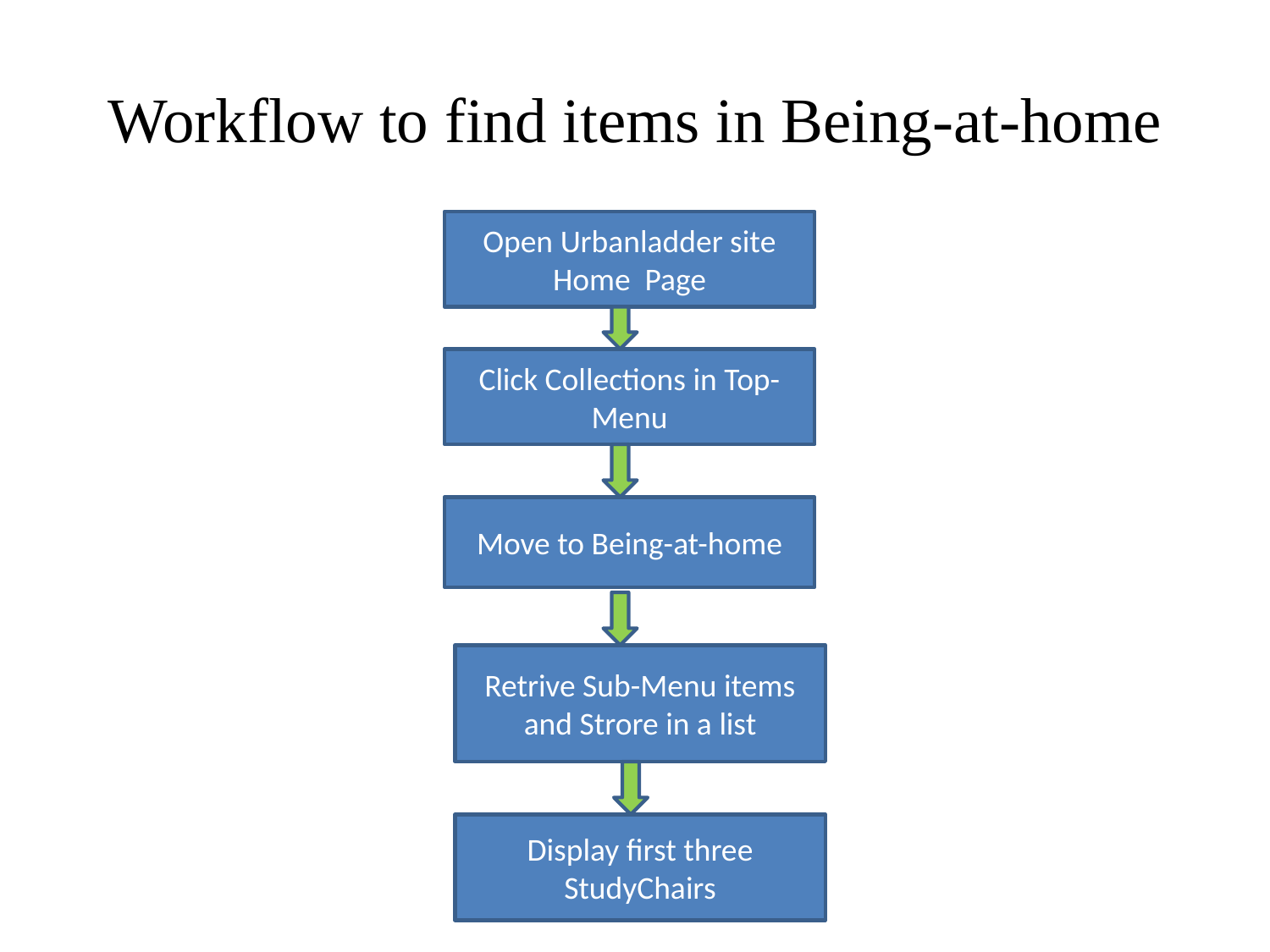

# Workflow to find items in Being-at-home
Open Urbanladder site Home  Page

Click Collections in Top-Menu

Move to Being-at-home

Retrive Sub-Menu items and Strore in a list

Display first three StudyChairs